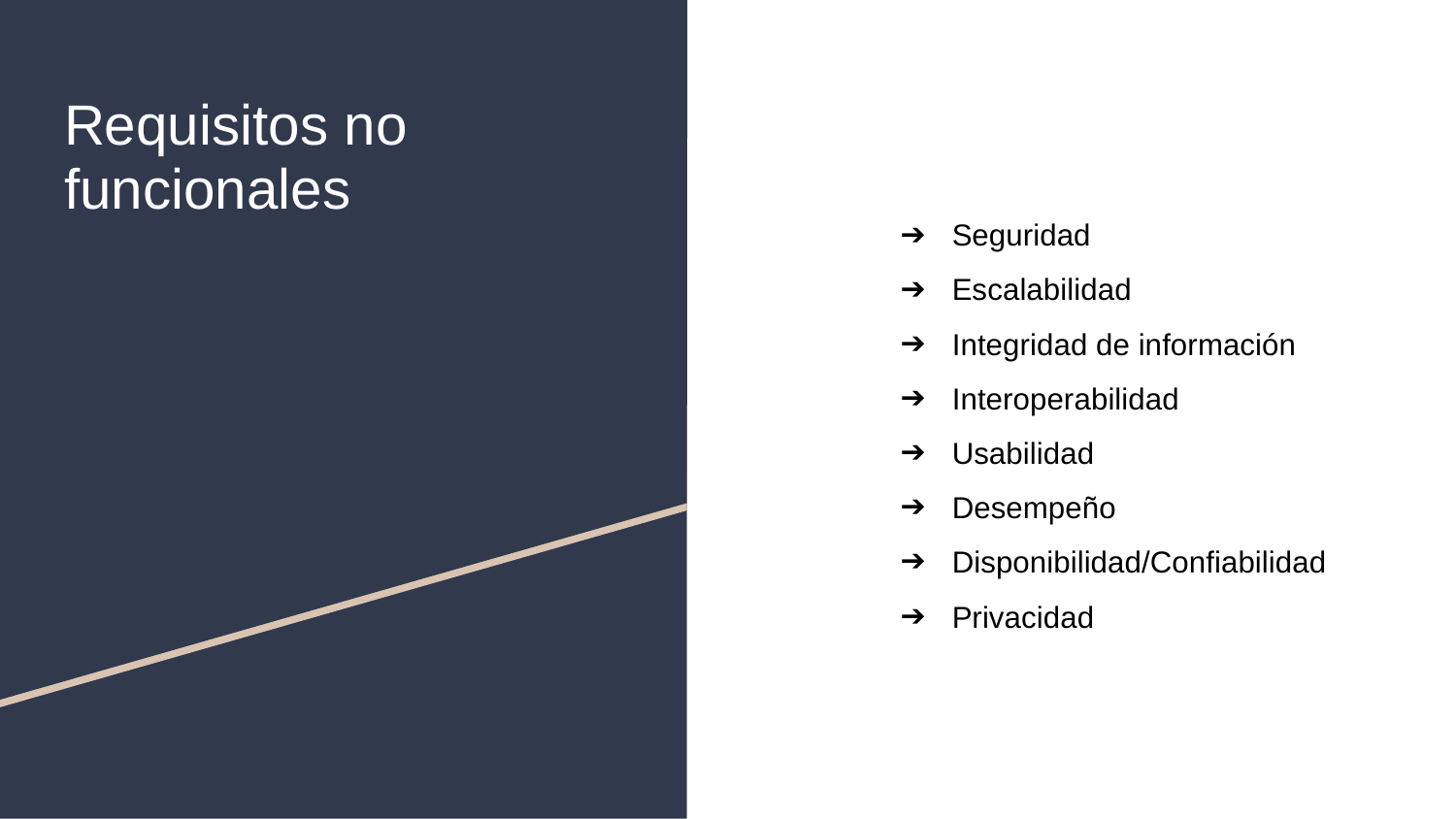

# Requisitos no funcionales
Seguridad
Escalabilidad
Integridad de información
Interoperabilidad
Usabilidad
Desempeño
Disponibilidad/Confiabilidad
Privacidad